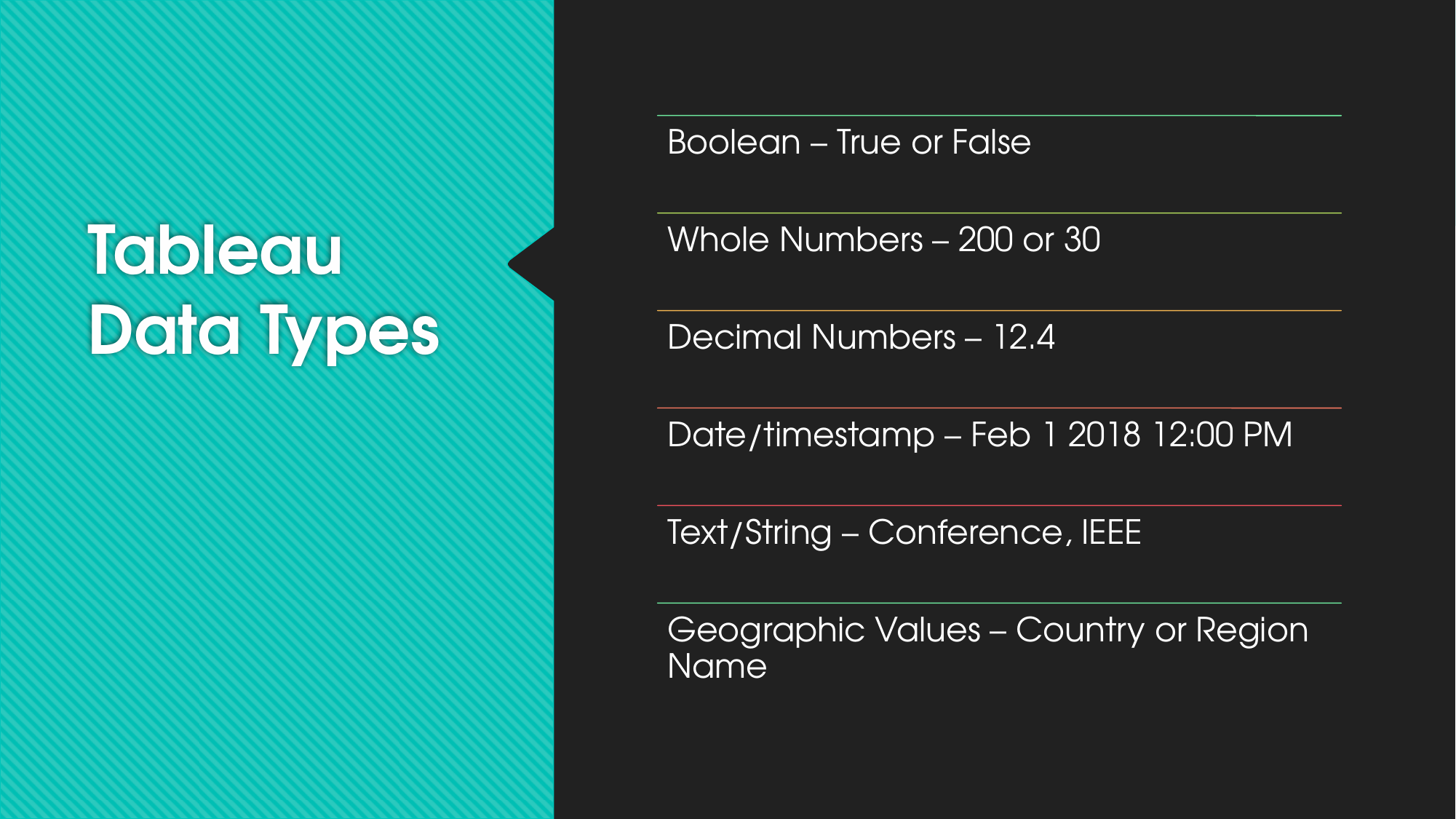

Boolean – True or False
Whole Numbers – 200 or 30
Decimal Numbers – 12.4
Date/timestamp – Feb 1 2018 12:00 PM
Text/String – Conference, IEEE
Geographic Values – Country or Region Name
# Tableau Data Types